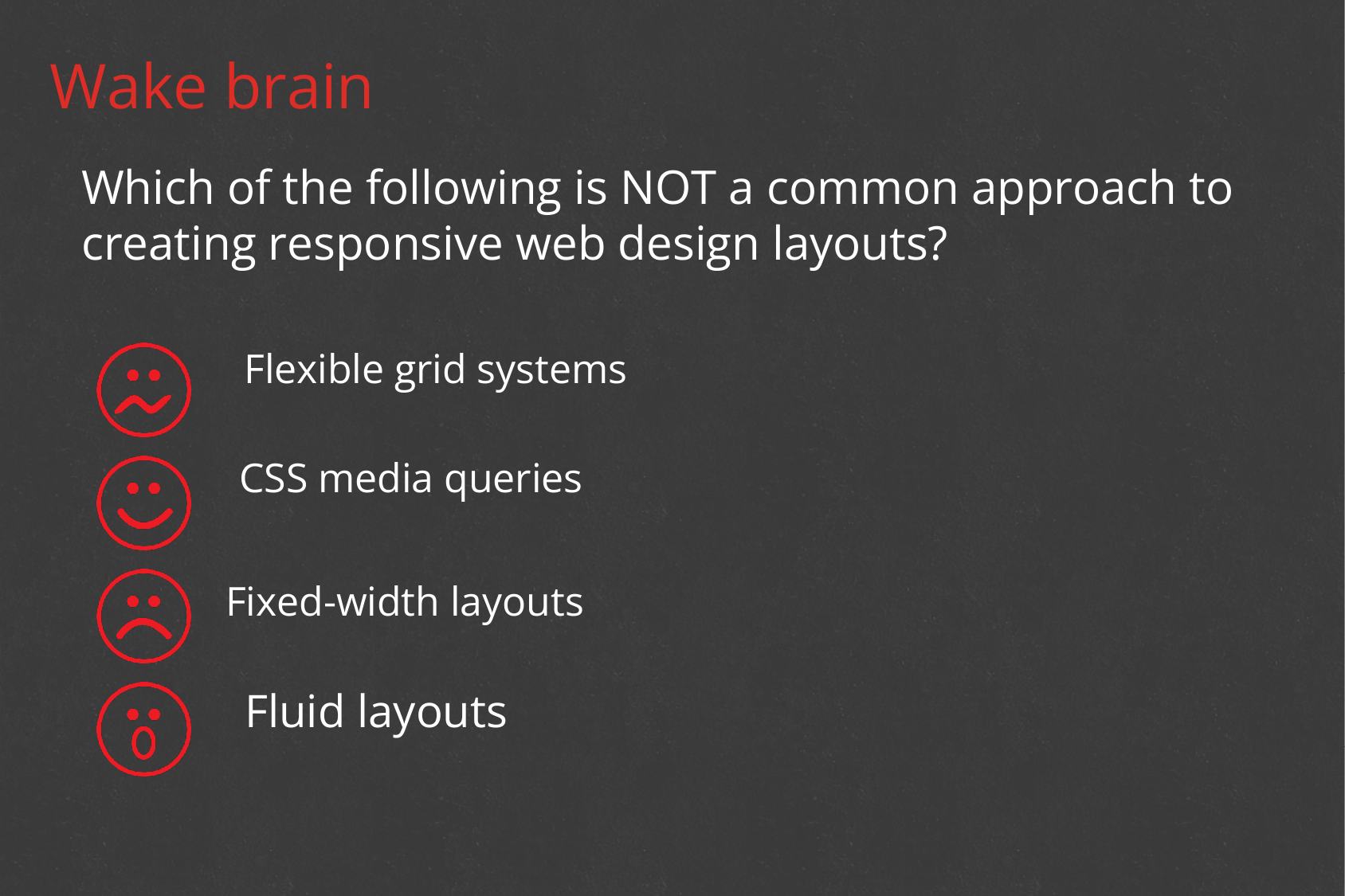

# Wake brain
Which of the following is NOT a common approach to creating responsive web design layouts?
Flexible grid systems
 CSS media queries
Fixed-width layouts
 Fluid layouts